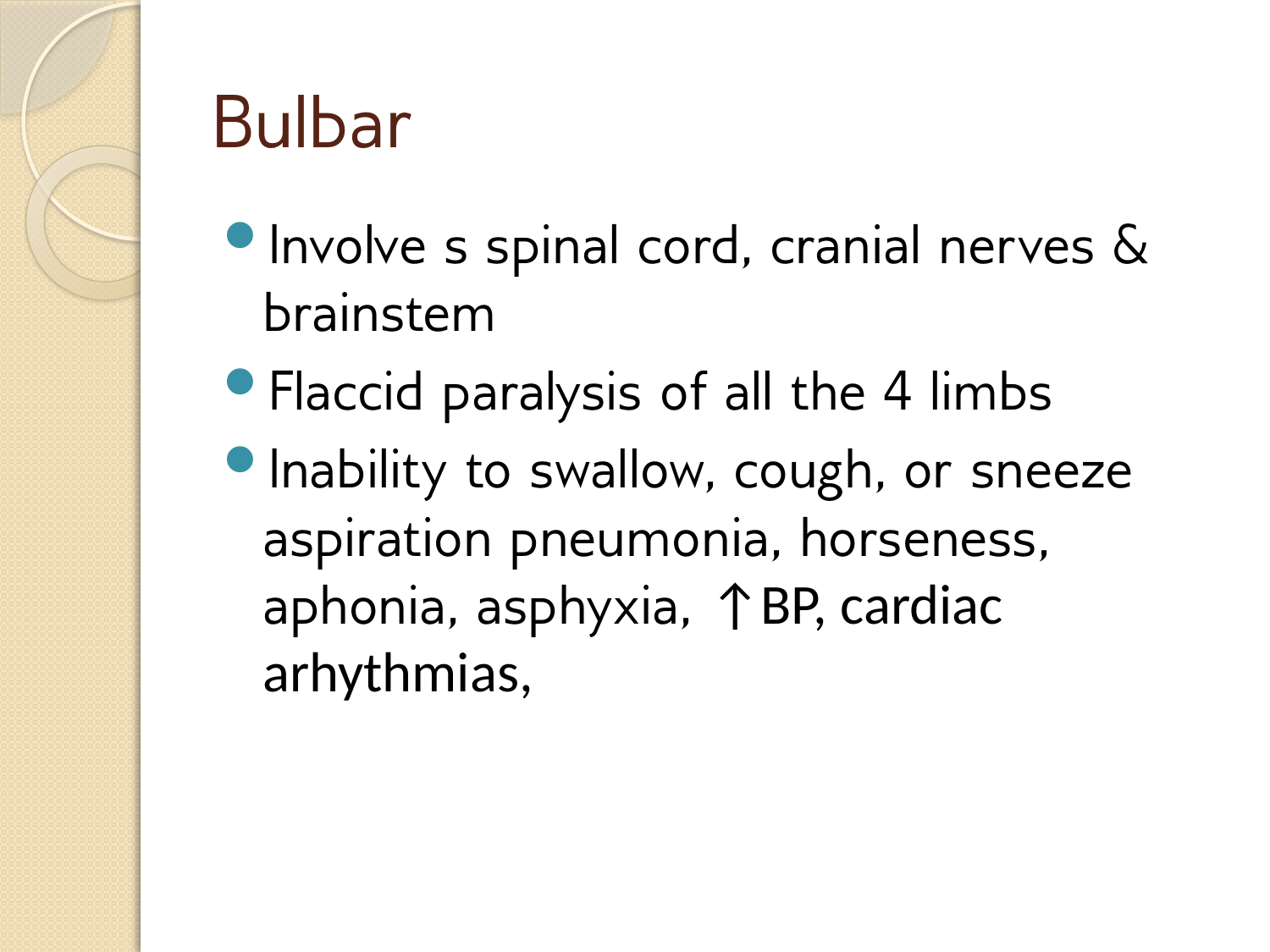

# Bulbar
Involve s spinal cord, cranial nerves & brainstem
Flaccid paralysis of all the 4 limbs
Inability to swallow, cough, or sneeze  aspiration pneumonia, horseness, aphonia, asphyxia, ↑BP, cardiac arhythmias,